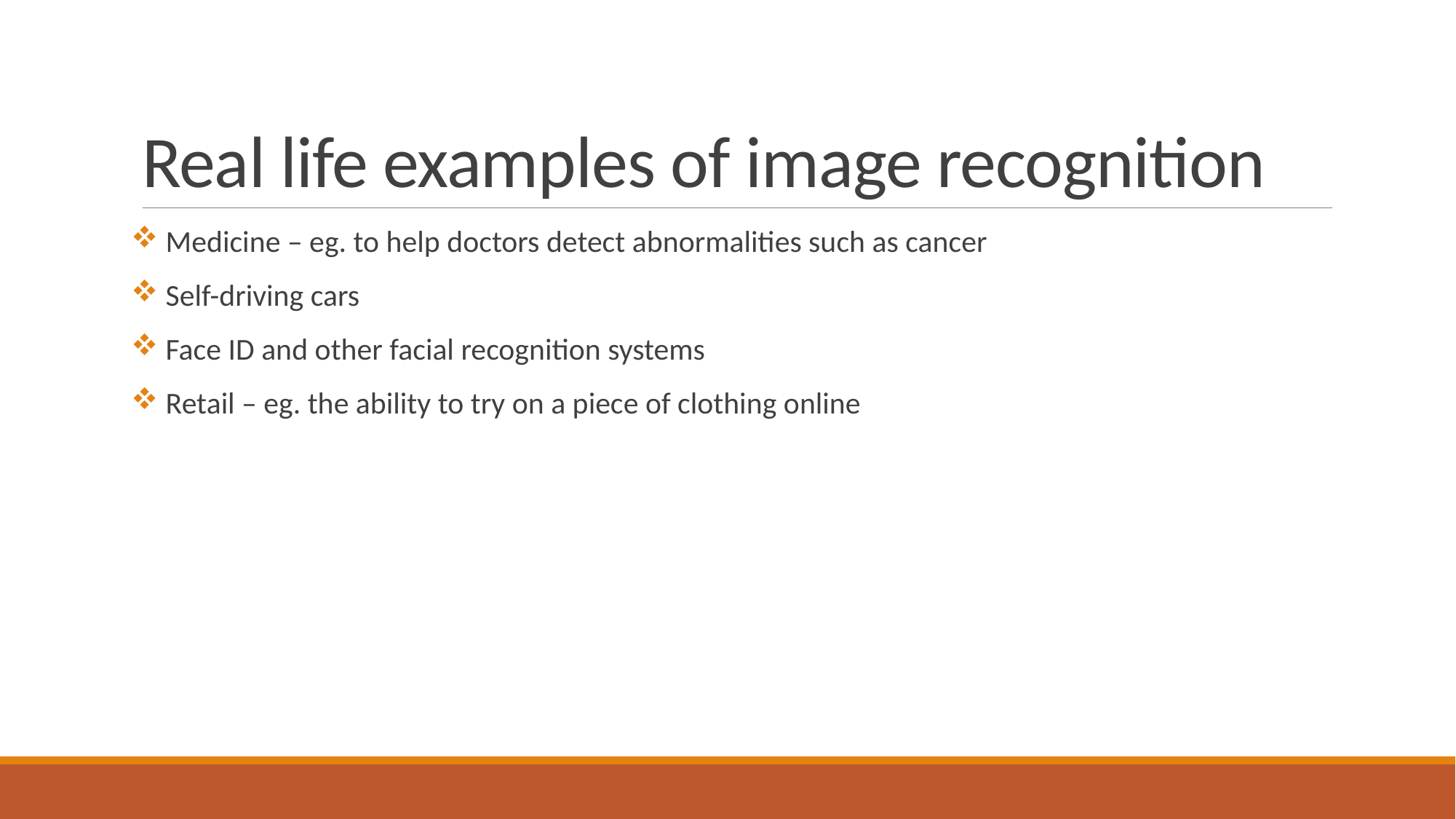

# Real life examples of image recognition
 Medicine – eg. to help doctors detect abnormalities such as cancer
 Self-driving cars
 Face ID and other facial recognition systems
 Retail – eg. the ability to try on a piece of clothing online